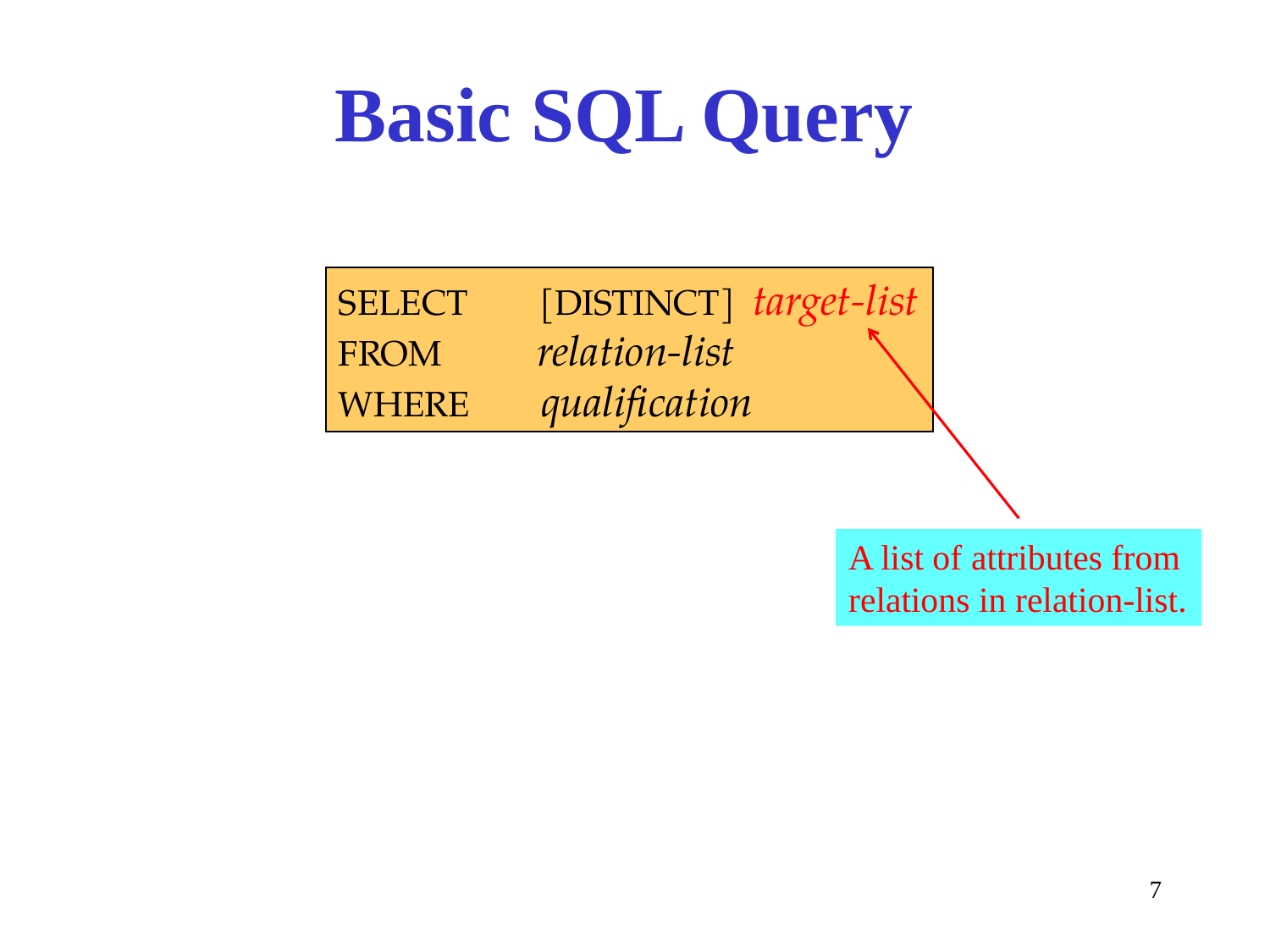

# Basic SQL Query
SELECT        [DISTINCT]  target-list
FROM         relation-list
WHERE        qualification
A list of attributes from
relations in relation-list.
7